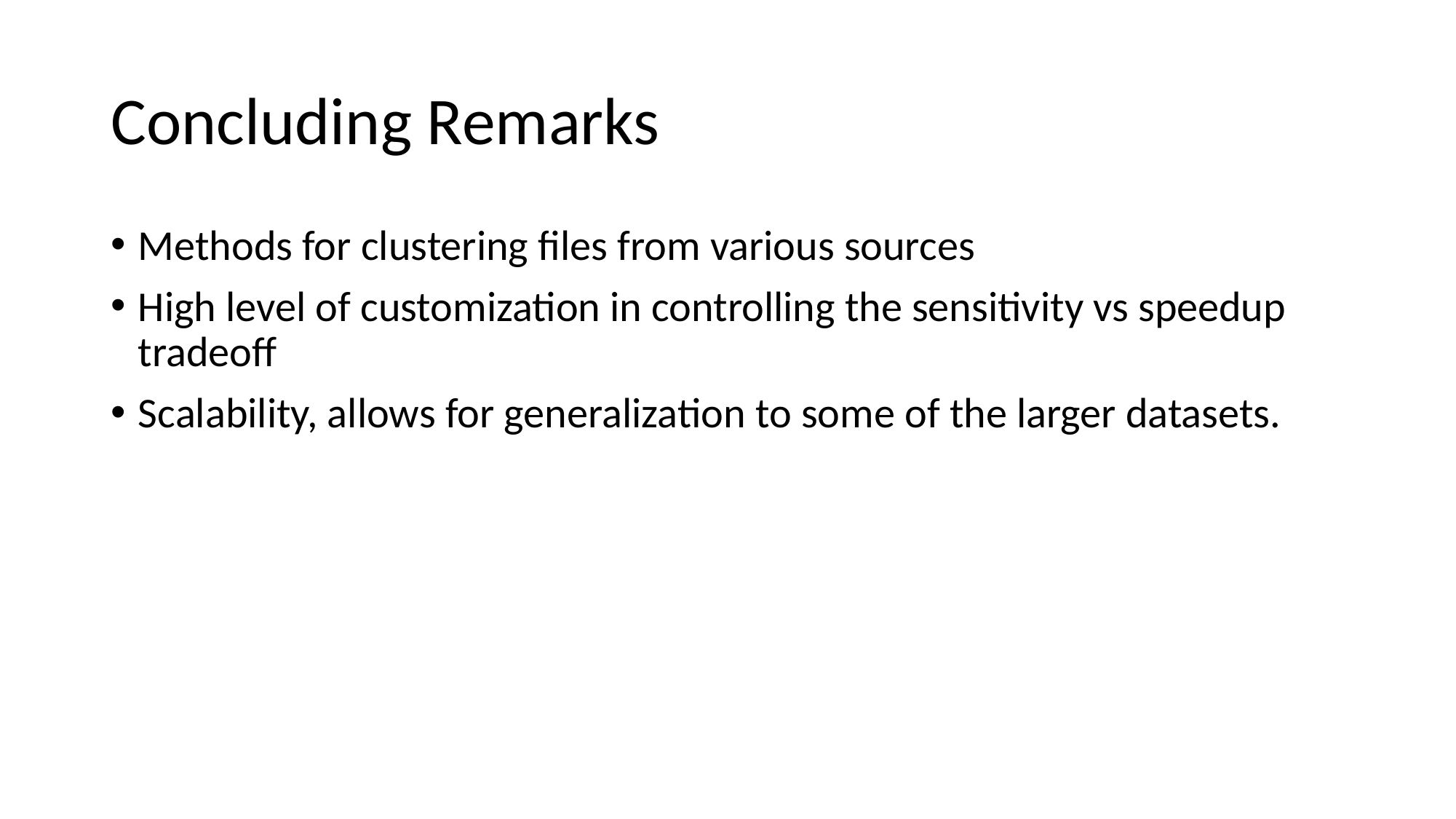

# Concluding Remarks
Methods for clustering files from various sources
High level of customization in controlling the sensitivity vs speedup tradeoff
Scalability, allows for generalization to some of the larger datasets.